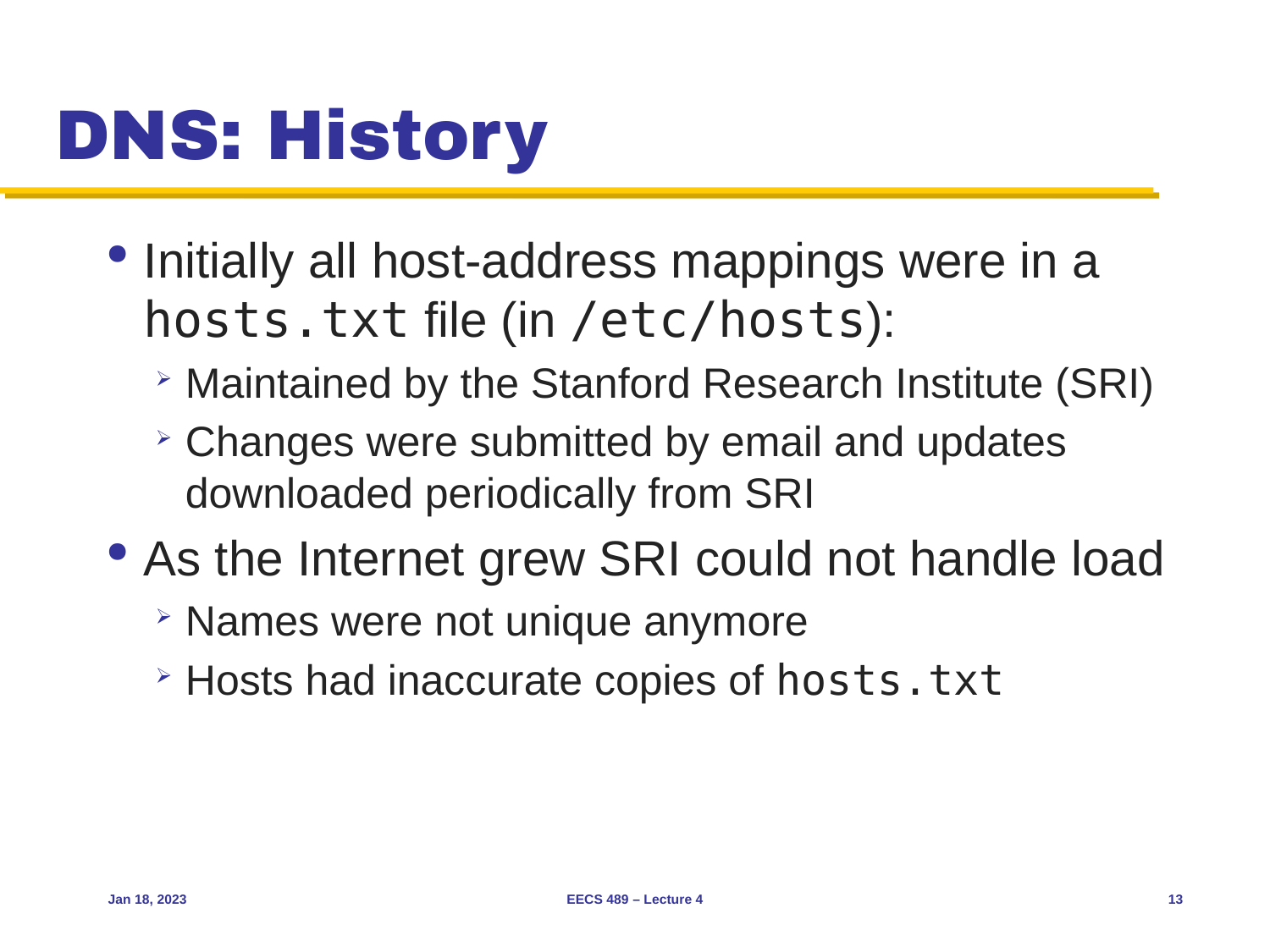

# DNS: History
Initially all host-address mappings were in a hosts.txt file (in /etc/hosts):
Maintained by the Stanford Research Institute (SRI)
Changes were submitted by email and updates downloaded periodically from SRI
As the Internet grew SRI could not handle load
Names were not unique anymore
Hosts had inaccurate copies of hosts.txt
Jan 18, 2023
EECS 489 – Lecture 4
13